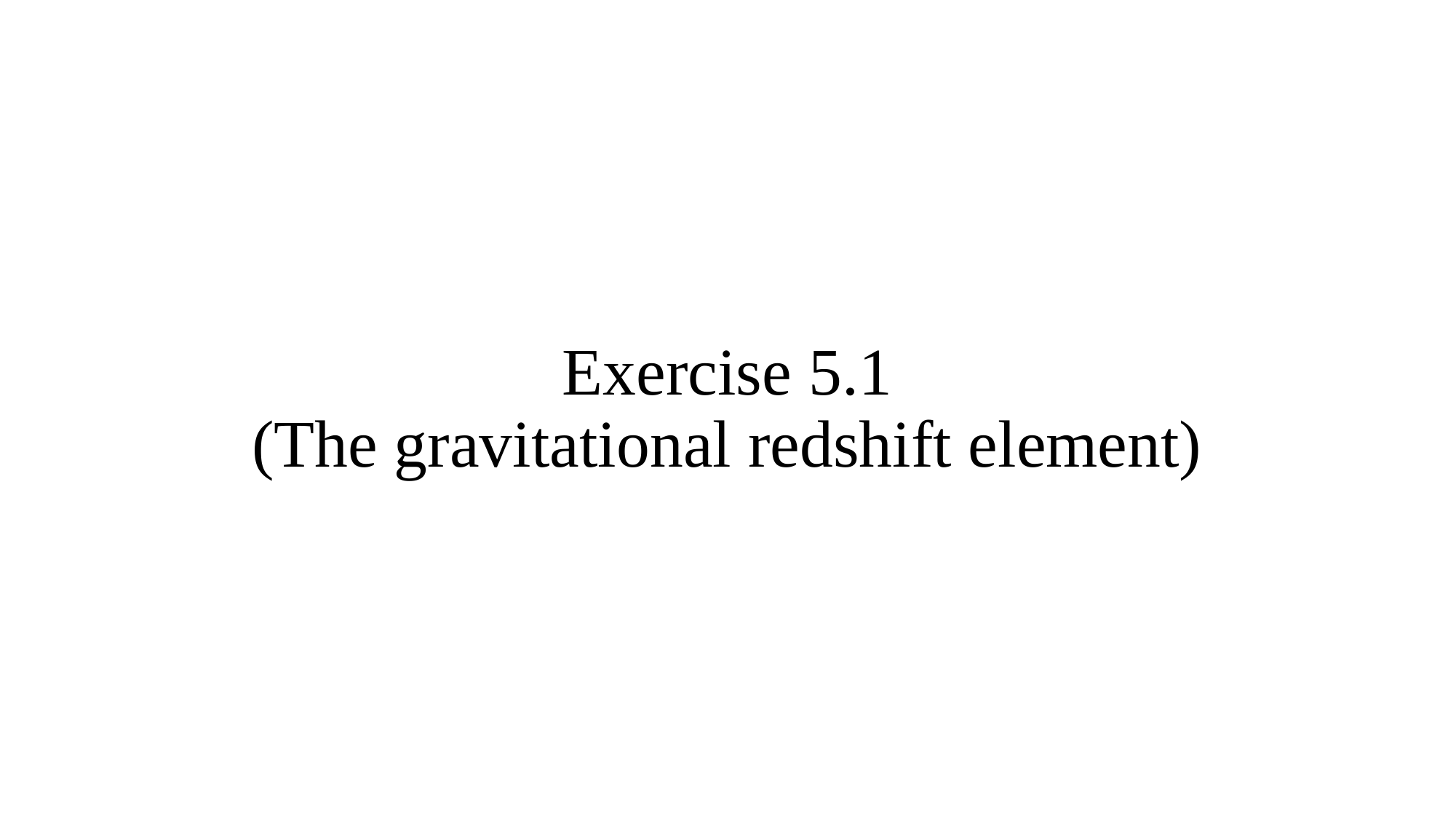

# Exercise 5.1 (The gravitational redshift element)